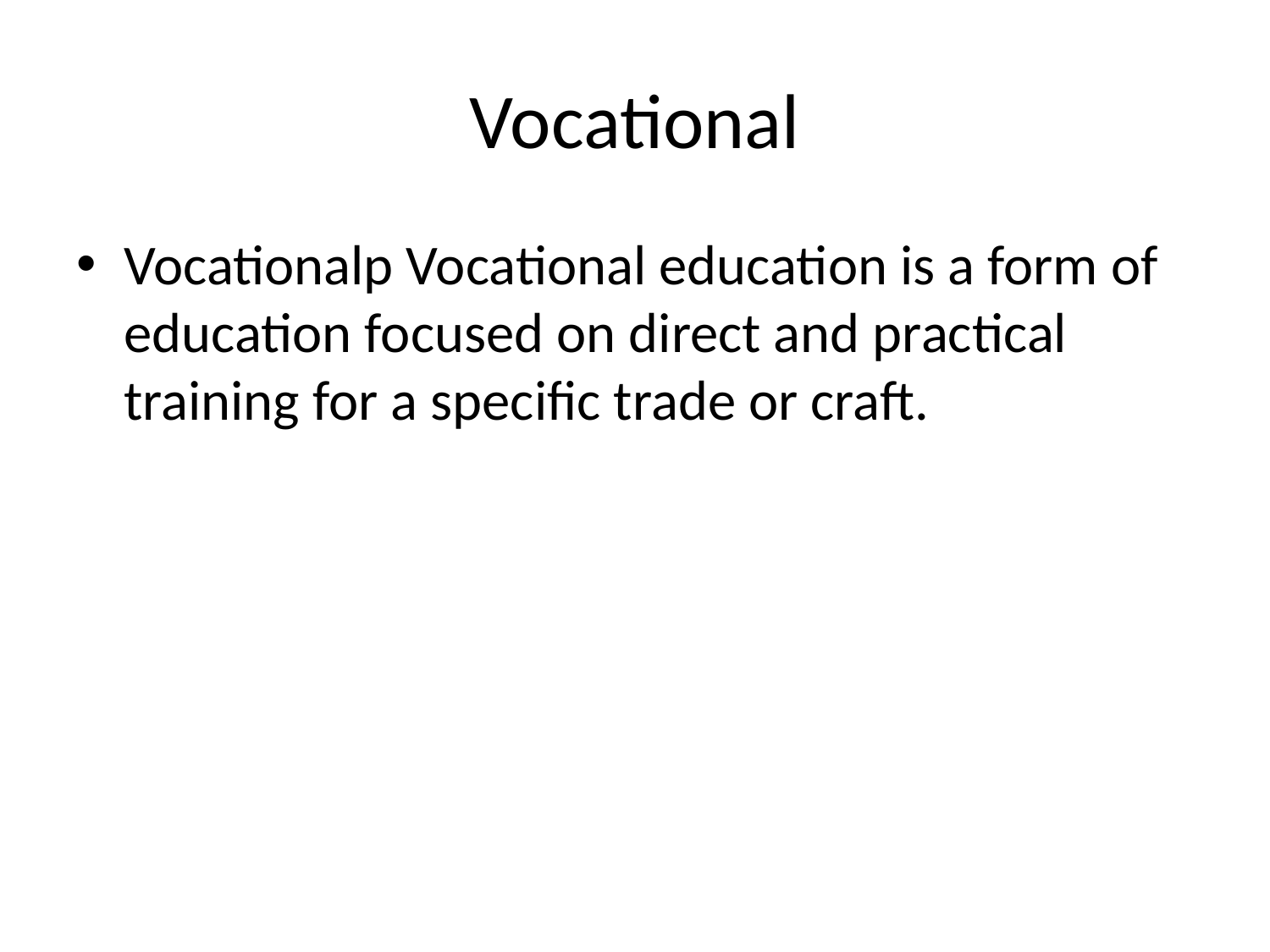

# Vocational
Vocationalp Vocational education is a form of education focused on direct and practical training for a specific trade or craft.